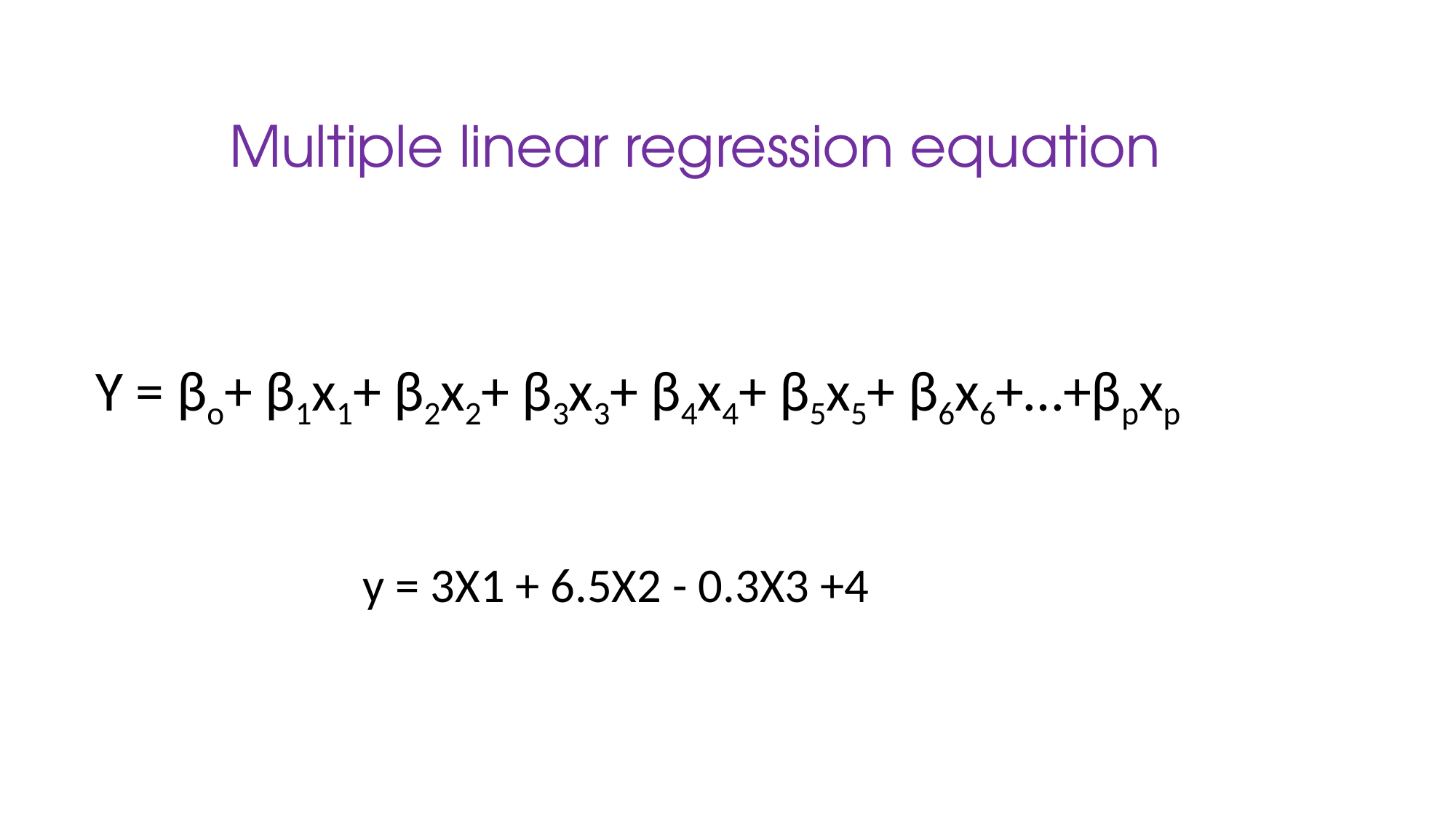

# Multiple linear regression equation
Y = βo+ β1x1+ β2x2+ β3x3+ β4x4+ β5x5+ β6x6+…+βpxp
y = 3X1 + 6.5X2 - 0.3X3 +4